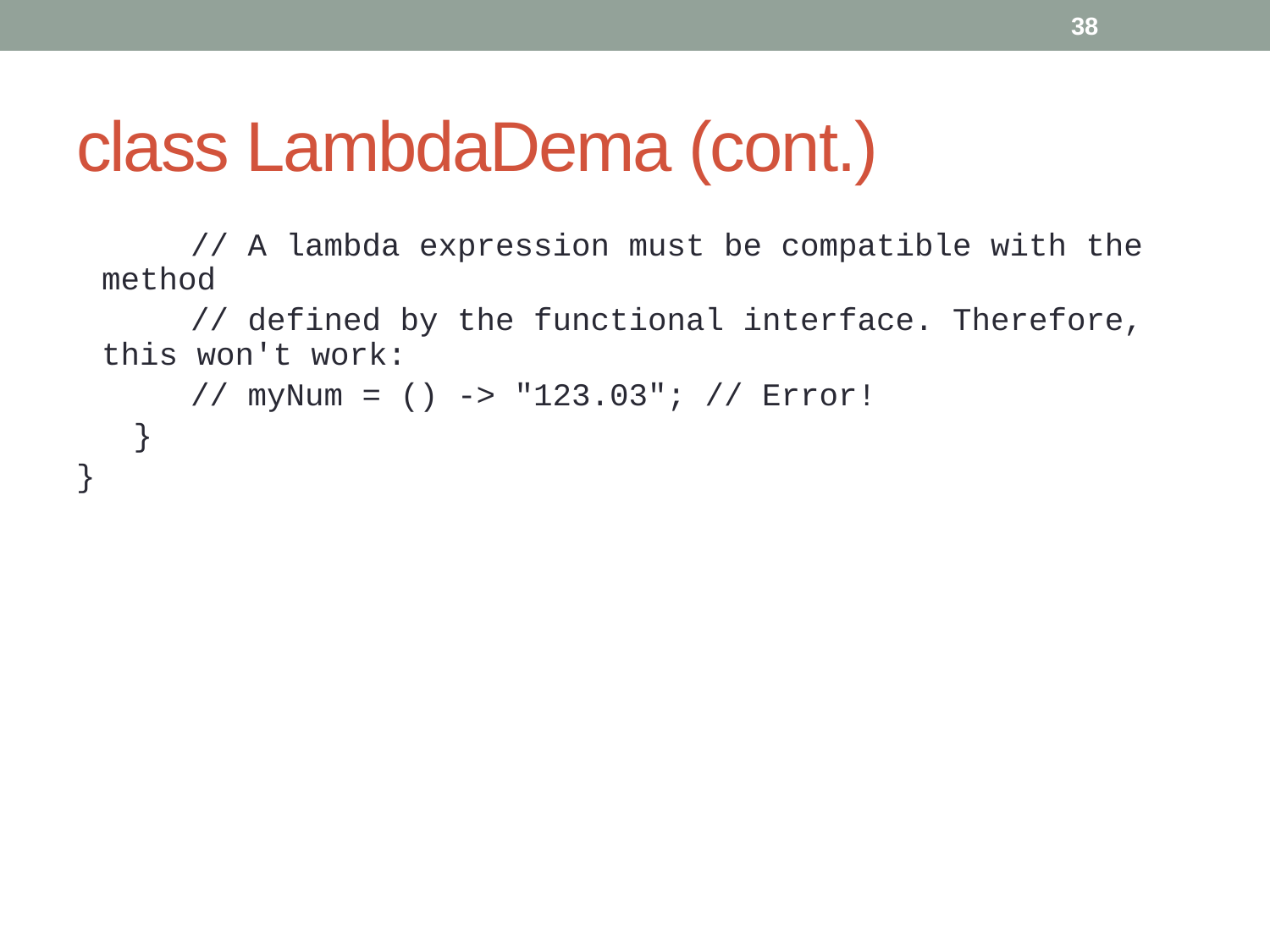

38
# class LambdaDema (cont.)
      // A lambda expression must be compatible with the method
      // defined by the functional interface. Therefore, this won't work:
      // myNum = () -> "123.03"; // Error!
   }
}